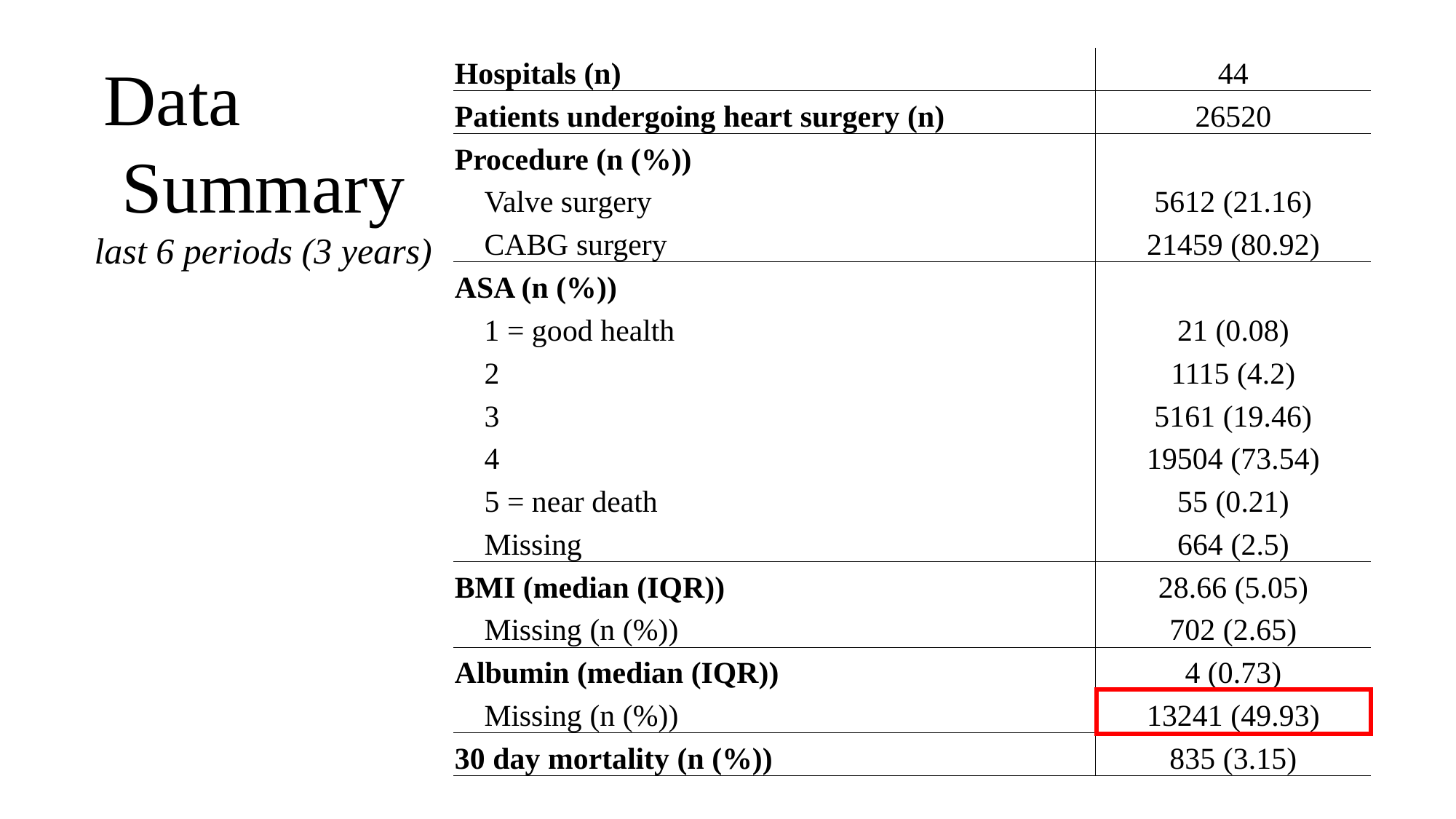

Data           Summary
last 6 periods (3 years)
| Hospitals (n) | 44 |
| --- | --- |
| Patients undergoing heart surgery (n) | 26520 |
| Procedure (n (%)) |  |
| Valve surgery | 5612 (21.16) |
| CABG surgery | 21459 (80.92) |
| ASA (n (%)) |  |
| 1 = good health | 21 (0.08) |
| 2 | 1115 (4.2) |
| 3 | 5161 (19.46) |
| 4 | 19504 (73.54) |
| 5 = near death | 55 (0.21) |
| Missing | 664 (2.5) |
| BMI (median (IQR)) | 28.66 (5.05) |
| Missing (n (%)) | 702 (2.65) |
| Albumin (median (IQR)) | 4 (0.73) |
| Missing (n (%)) | 13241 (49.93) |
| 30 day mortality (n (%)) | 835 (3.15) |